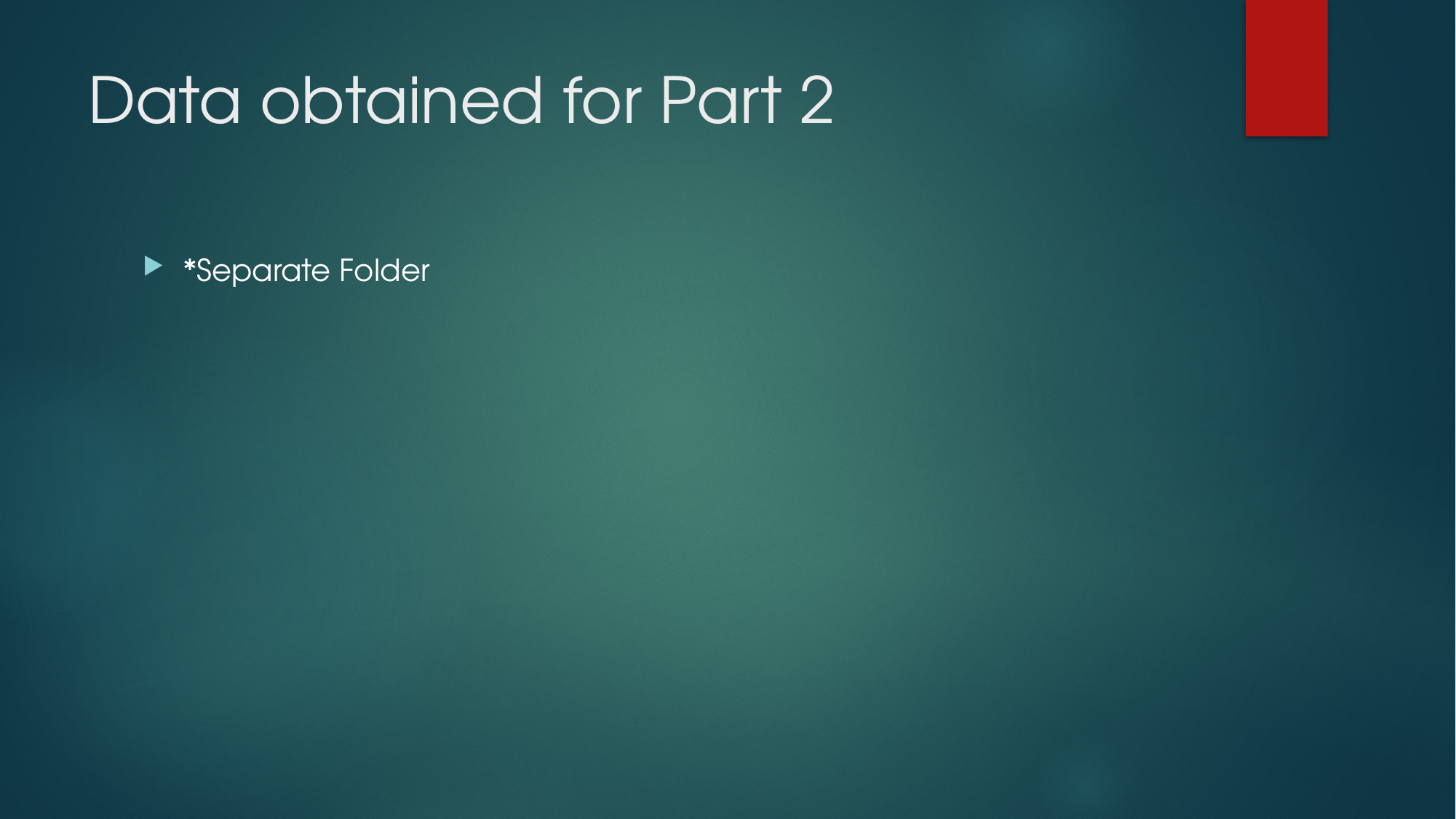

# Data obtained for Part 2
*Separate Folder